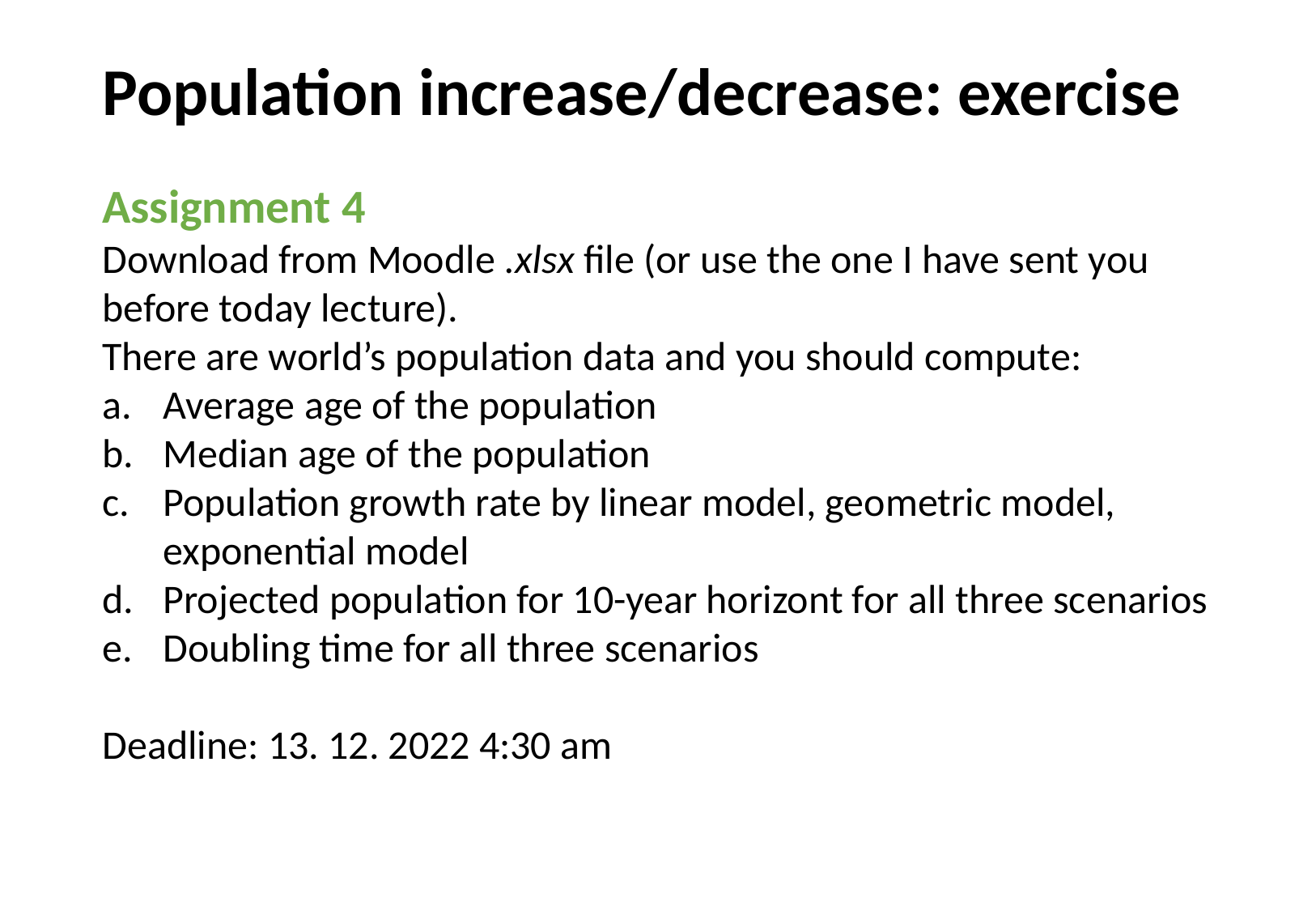

# Population increase/decrease: exercise
Assignment 4
Download from Moodle .xlsx file (or use the one I have sent you before today lecture).
There are world’s population data and you should compute:
Average age of the population
Median age of the population
Population growth rate by linear model, geometric model, exponential model
Projected population for 10-year horizont for all three scenarios
Doubling time for all three scenarios

Deadline: 13. 12. 2022 4:30 am